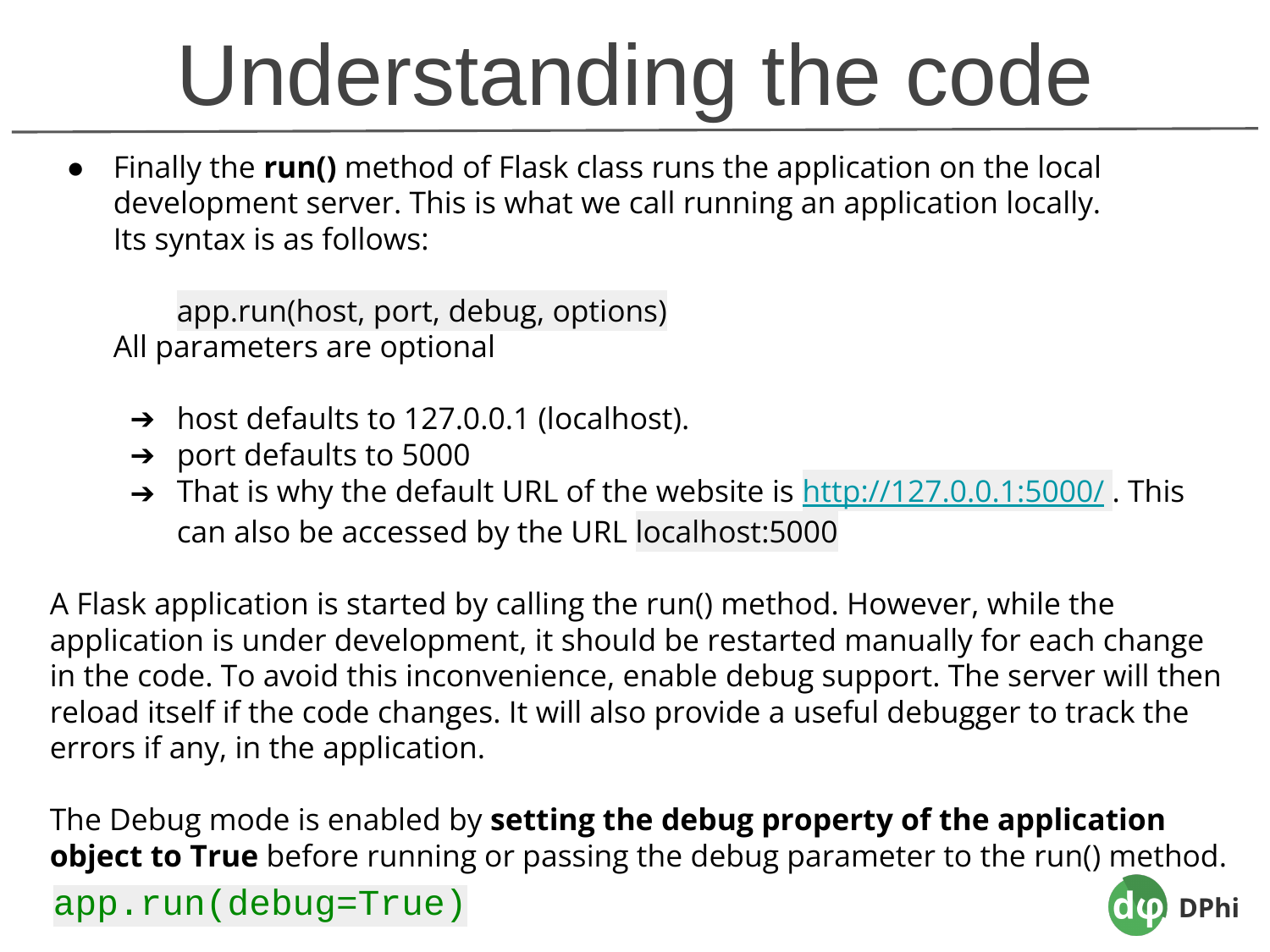

Understanding the code
Finally the run() method of Flask class runs the application on the local development server. This is what we call running an application locally.
Its syntax is as follows:

app.run(host, port, debug, options)
All parameters are optional

host defaults to 127.0.0.1 (localhost).
port defaults to 5000
That is why the default URL of the website is http://127.0.0.1:5000/ . This can also be accessed by the URL localhost:5000

A Flask application is started by calling the run() method. However, while the application is under development, it should be restarted manually for each change in the code. To avoid this inconvenience, enable debug support. The server will then reload itself if the code changes. It will also provide a useful debugger to track the errors if any, in the application.

The Debug mode is enabled by setting the debug property of the application object to True before running or passing the debug parameter to the run() method.
app.run(debug=True)